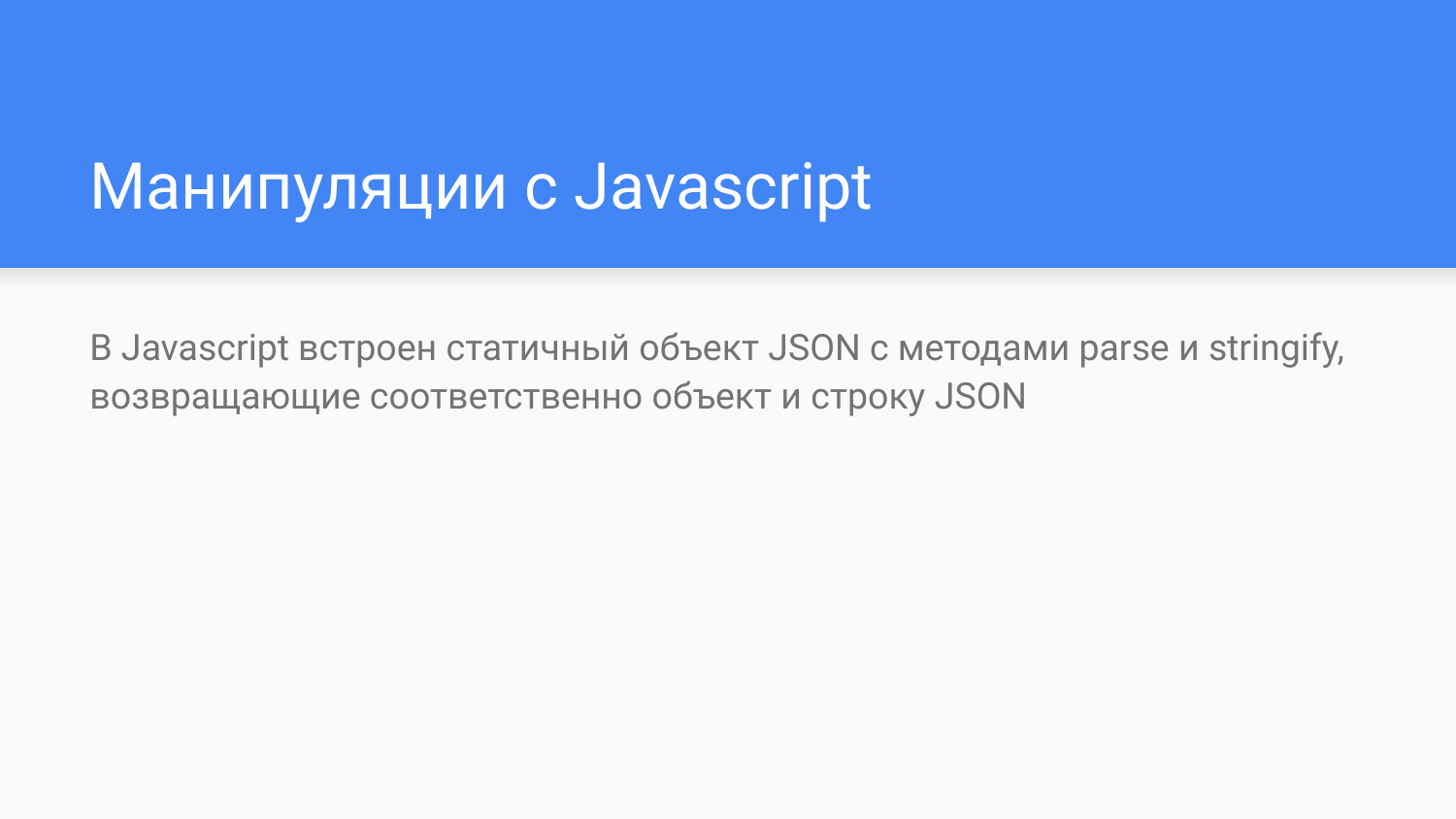

# Манипуляции с Javascript
В Javascript встроен статичный объект JSON с методами parse и stringify, возвращающие соответственно объект и строку JSON